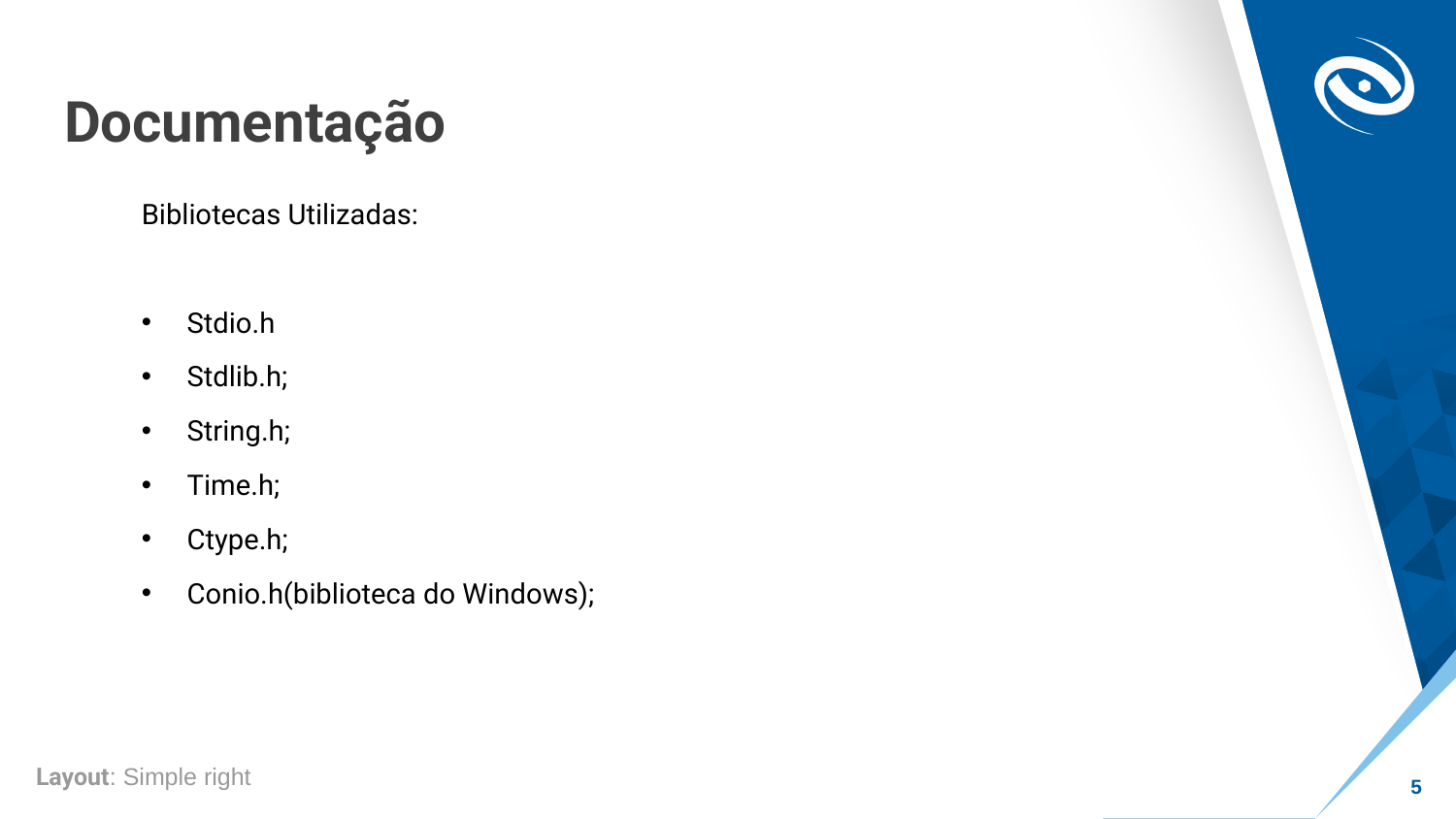

# Documentação

Bibliotecas Utilizadas:

Stdio.h
Stdlib.h;
String.h;
Time.h;
Ctype.h;
Conio.h(biblioteca do Windows);

Layout: Simple right
5